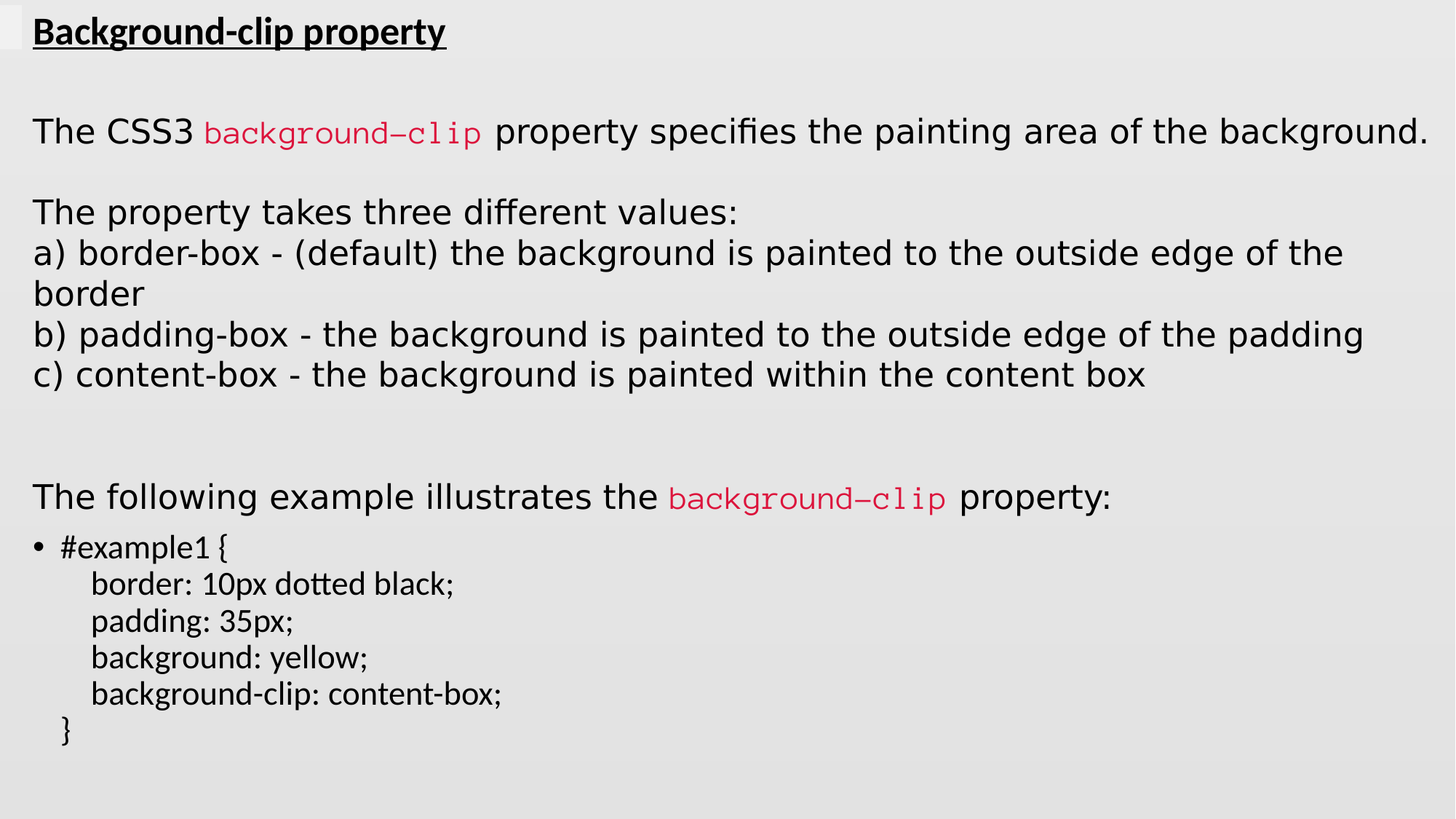

Background-clip property

The CSS3 background-clip property specifies the painting area of the background.

The property takes three different values:
a) border-box - (default) the background is painted to the outside edge of the border
b) padding-box - the background is painted to the outside edge of the padding
c) content-box - the background is painted within the content box

The following example illustrates the background-clip property:
#example1 {
    border: 10px dotted black;
    padding: 35px;
    background: yellow;
    background-clip: content-box;
}